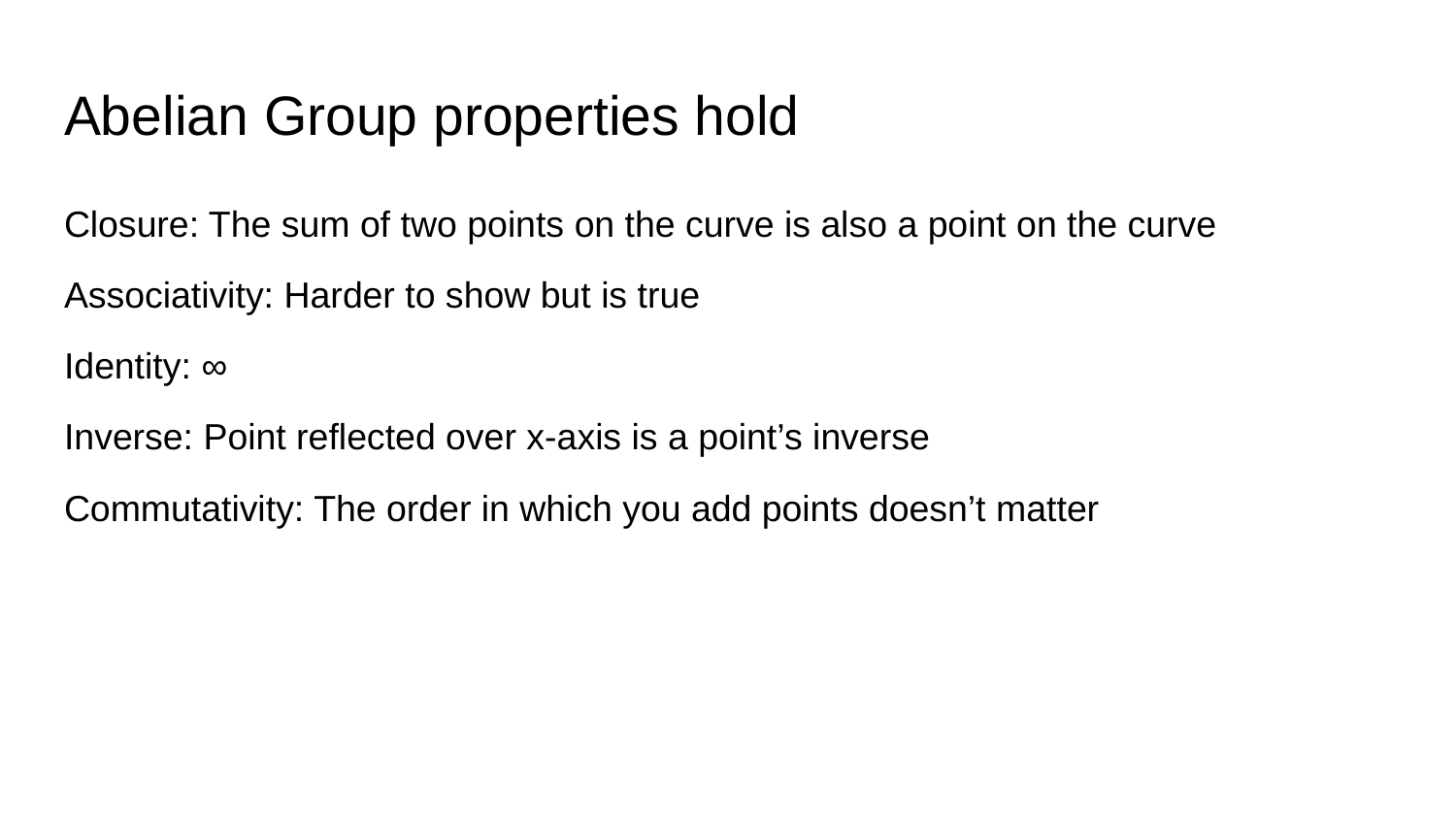

# Abelian Group properties hold
Closure: The sum of two points on the curve is also a point on the curve
Associativity: Harder to show but is true
Identity: ∞
Inverse: Point reflected over x-axis is a point’s inverse
Commutativity: The order in which you add points doesn’t matter